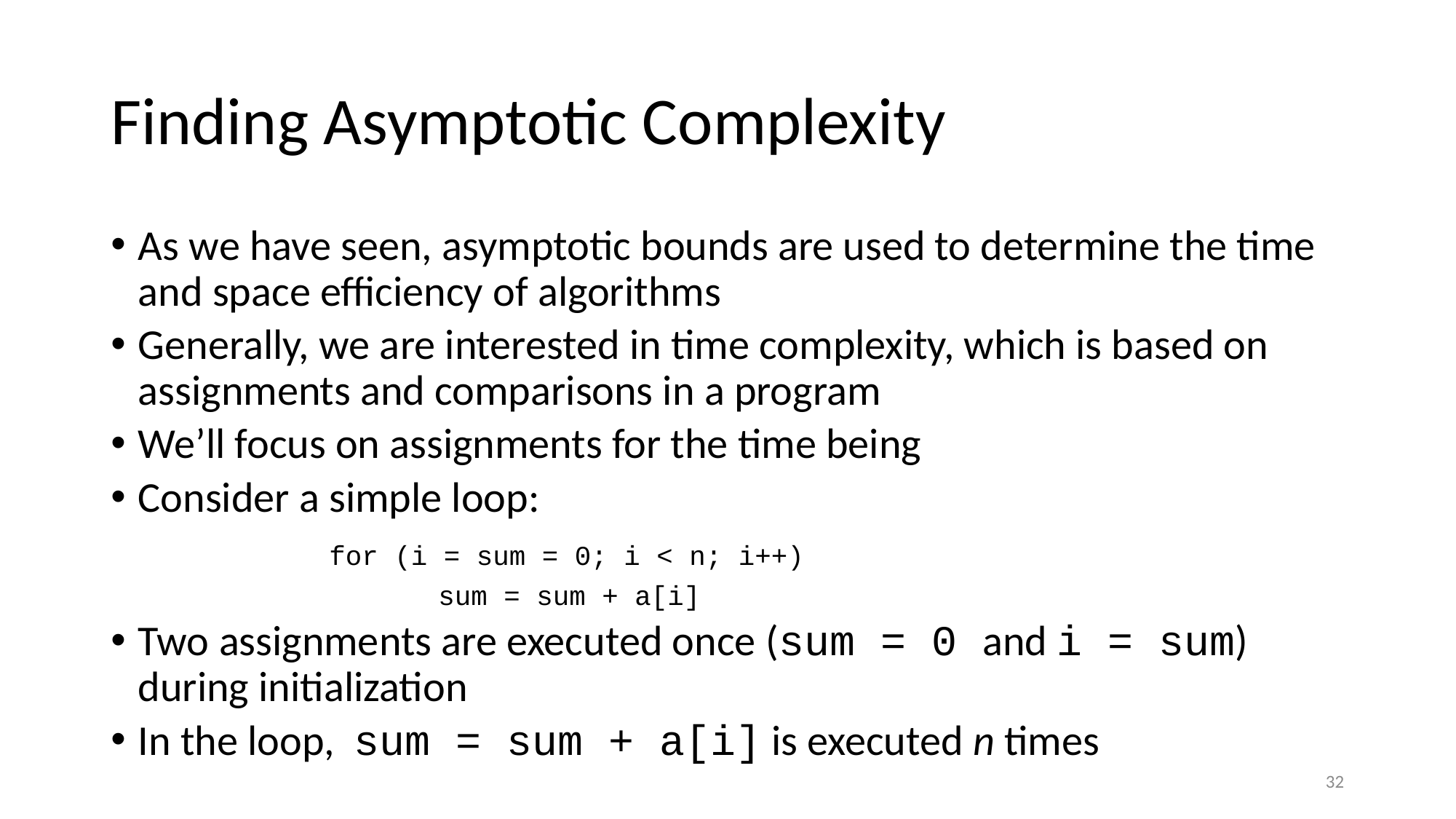

# Finding Asymptotic Complexity
As we have seen, asymptotic bounds are used to determine the time and space efficiency of algorithms
Generally, we are interested in time complexity, which is based on assignments and comparisons in a program
We’ll focus on assignments for the time being
Consider a simple loop:
		for (i = sum = 0; i < n; i++)
			sum = sum + a[i]
Two assignments are executed once (sum = 0 and i = sum) during initialization
In the loop,  sum = sum + a[i] is executed n times
32